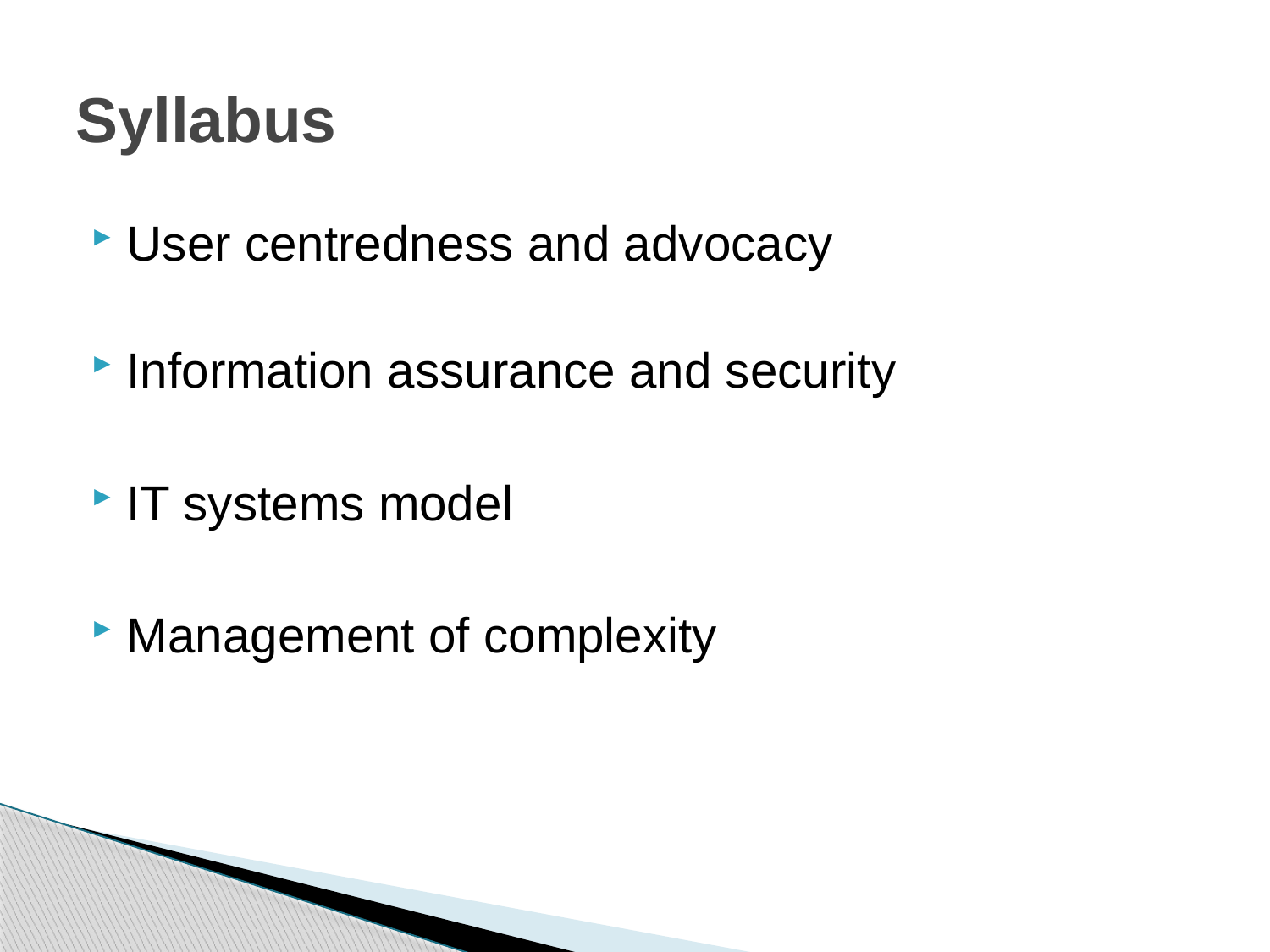

# Syllabus
User centredness and advocacy

Information assurance and security

IT systems model

Management of complexity